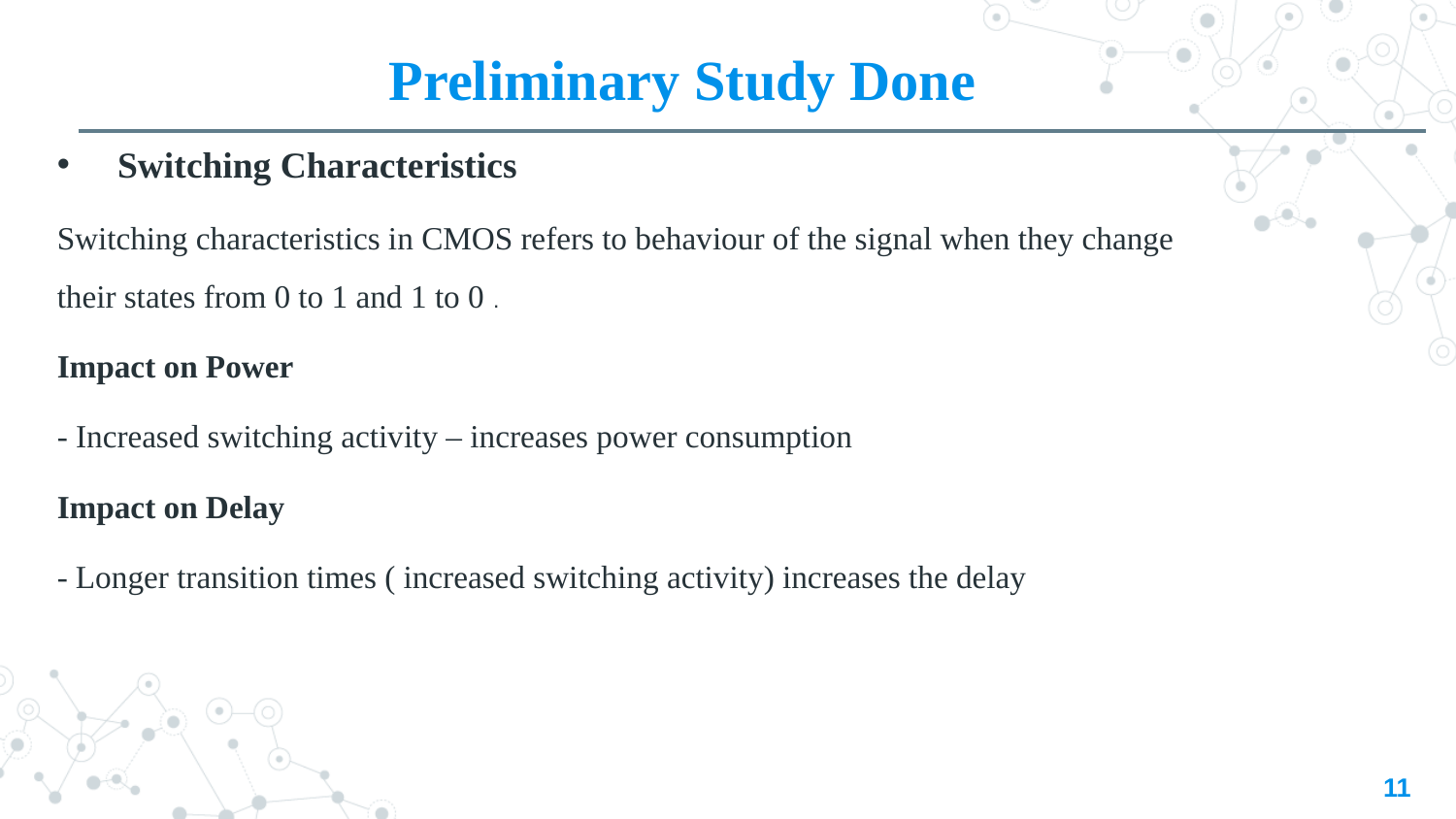

Preliminary Study Done
#
Switching Characteristics
Switching characteristics in CMOS refers to behaviour of the signal when they change their states from 0 to 1 and 1 to 0 .
Impact on Power
- Increased switching activity – increases power consumption
Impact on Delay
- Longer transition times ( increased switching activity) increases the delay

11